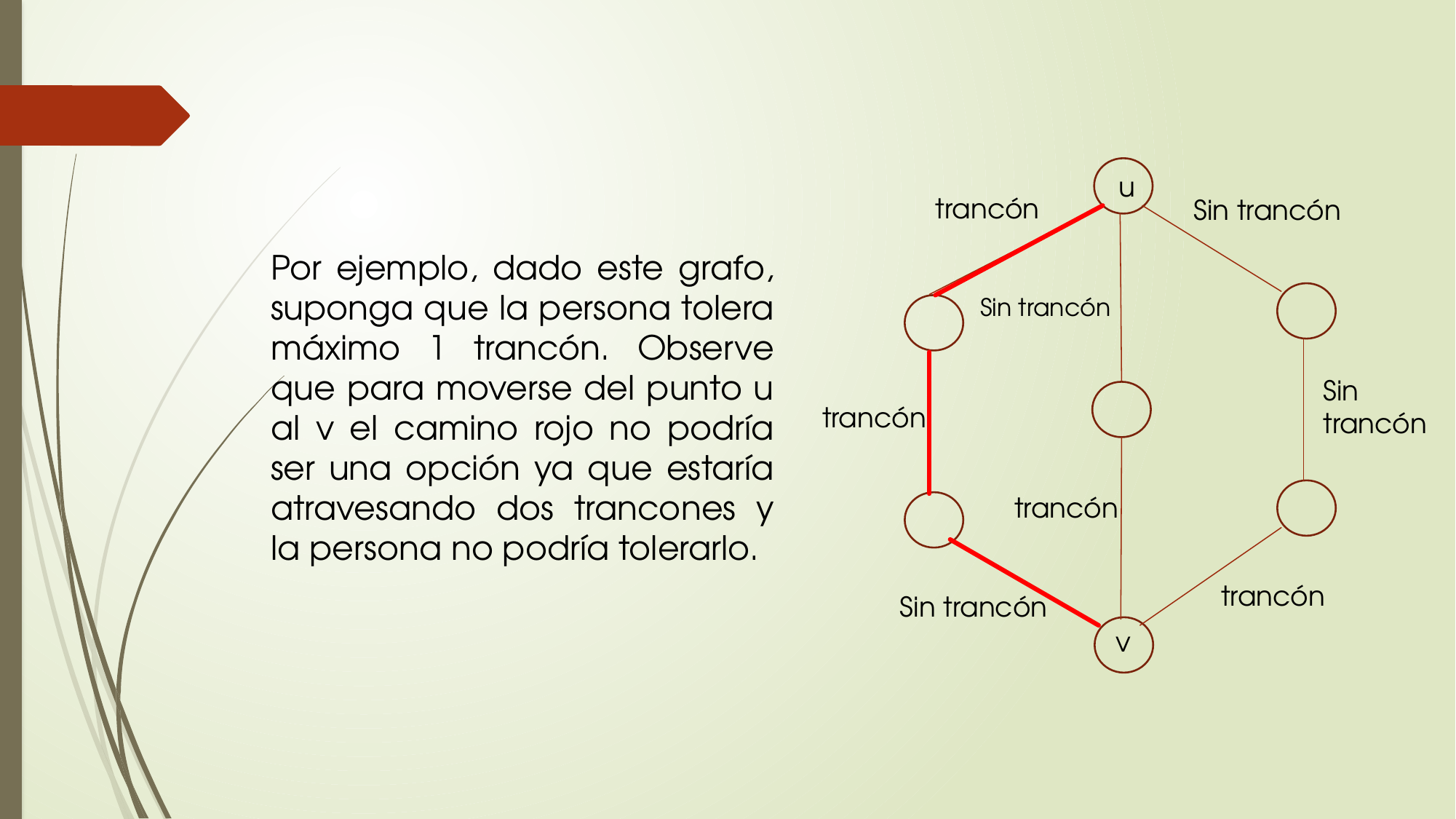

u

trancón
Sin trancón
Por ejemplo, dado este grafo, suponga que la persona tolera máximo 1 trancón. Observe que para moverse del punto u al v el camino rojo no podría ser una opción ya que estaría atravesando dos trancones y la persona no podría tolerarlo.
Sin trancón
Sin trancón

trancón

trancón
trancón
Sin trancón
v